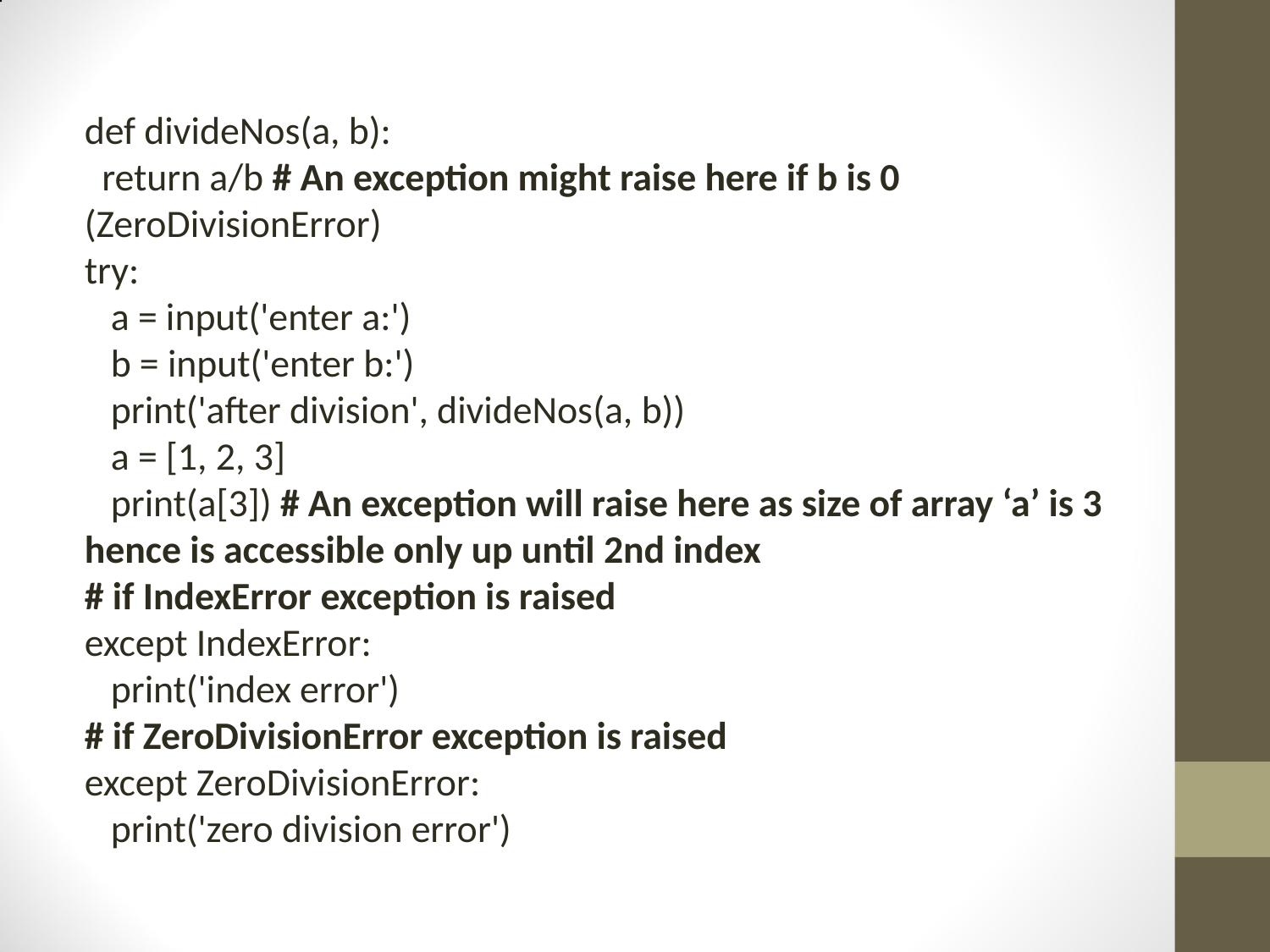

def divideNos(a, b):
  return a/b # An exception might raise here if b is 0 (ZeroDivisionError)
try:
   a = input('enter a:')
   b = input('enter b:')
   print('after division', divideNos(a, b))
   a = [1, 2, 3]
   print(a[3]) # An exception will raise here as size of array ‘a’ is 3 hence is accessible only up until 2nd index
# if IndexError exception is raised
except IndexError:
   print('index error')
# if ZeroDivisionError exception is raised
except ZeroDivisionError:
   print('zero division error')